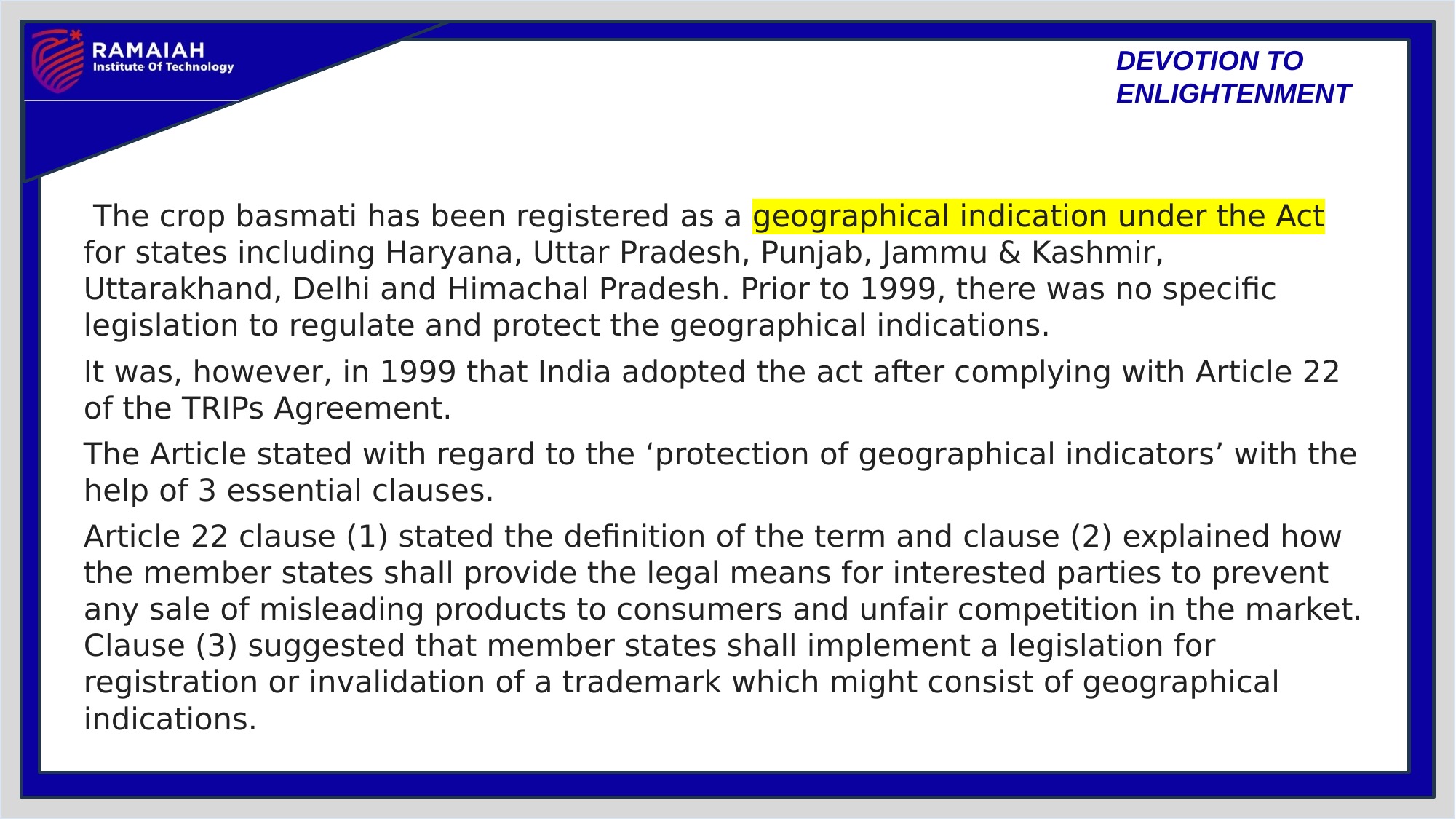

#
 The crop basmati has been registered as a geographical indication under the Act for states including Haryana, Uttar Pradesh, Punjab, Jammu & Kashmir, Uttarakhand, Delhi and Himachal Pradesh. Prior to 1999, there was no specific legislation to regulate and protect the geographical indications.
It was, however, in 1999 that India adopted the act after complying with Article 22 of the TRIPs Agreement.
The Article stated with regard to the ‘protection of geographical indicators’ with the help of 3 essential clauses.
Article 22 clause (1) stated the definition of the term and clause (2) explained how the member states shall provide the legal means for interested parties to prevent any sale of misleading products to consumers and unfair competition in the market. Clause (3) suggested that member states shall implement a legislation for registration or invalidation of a trademark which might consist of geographical indications.